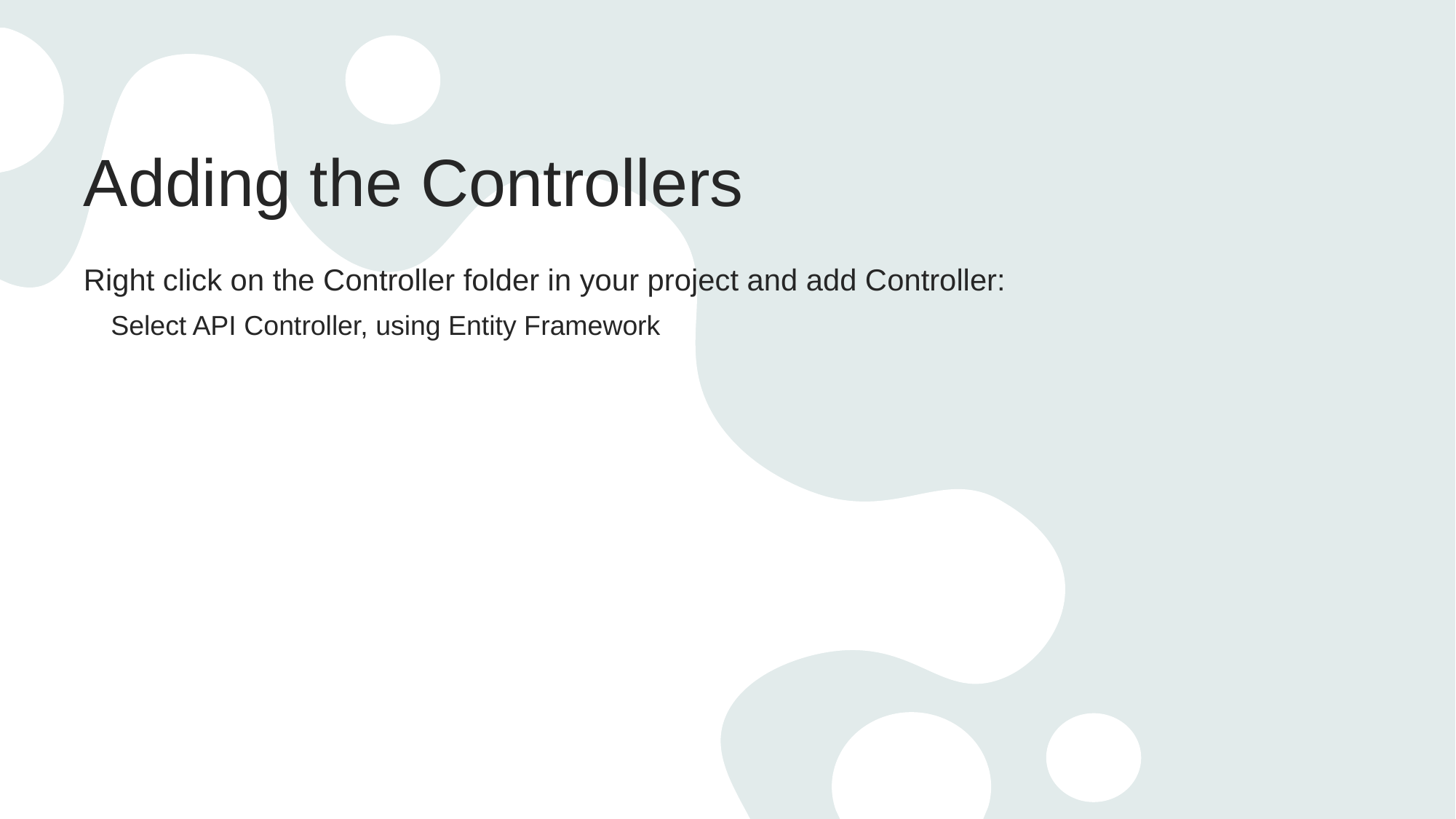

# Adding the Controllers
Right click on the Controller folder in your project and add Controller:
Select API Controller, using Entity Framework